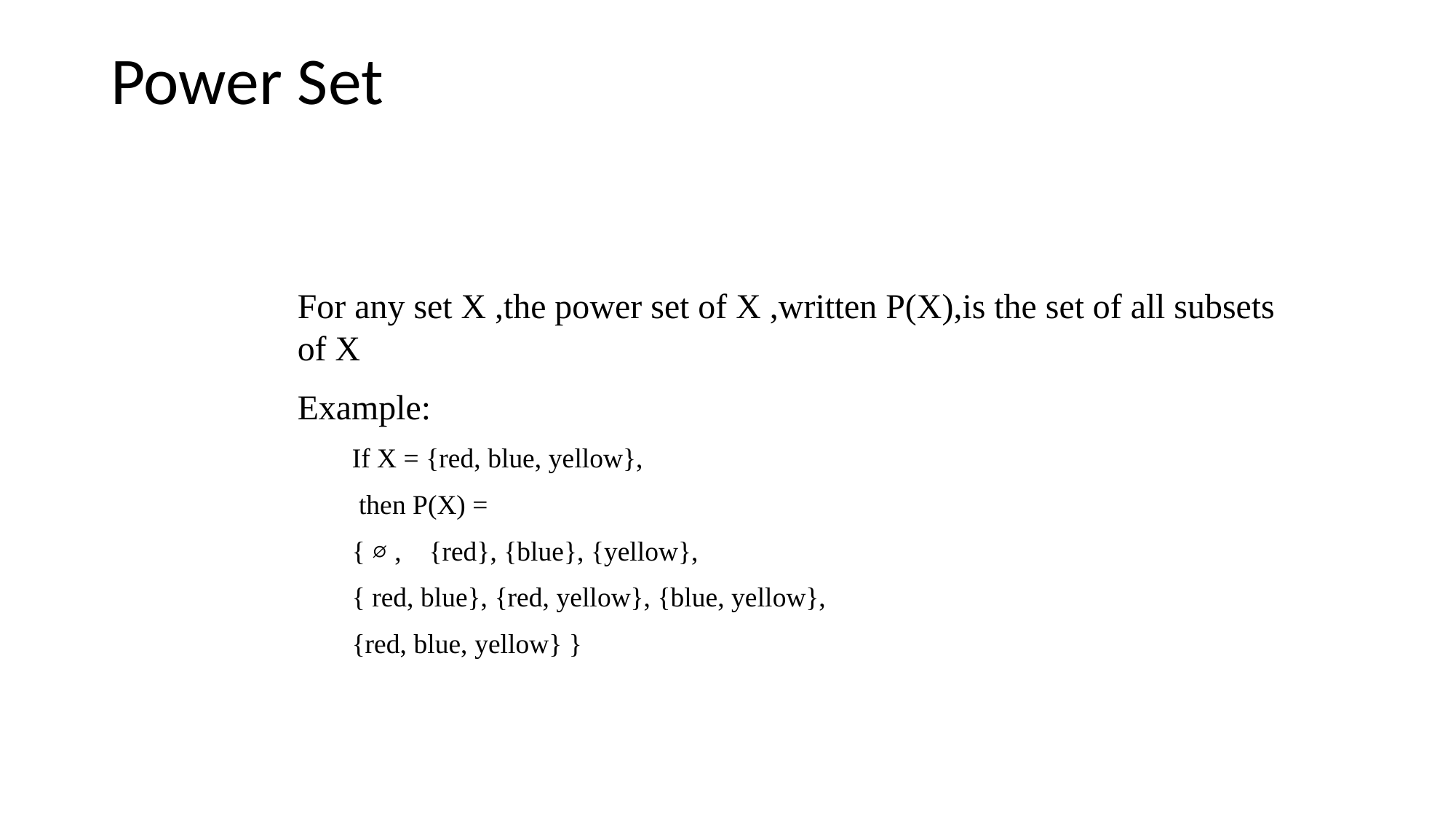

# Power Set
For any set X ,the power set of X ,written P(X),is the set of all subsets of X
Example:
If X = {red, blue, yellow},
 then P(X) =
{ ∅ ,    {red}, {blue}, {yellow},
{ red, blue}, {red, yellow}, {blue, yellow},
{red, blue, yellow} }